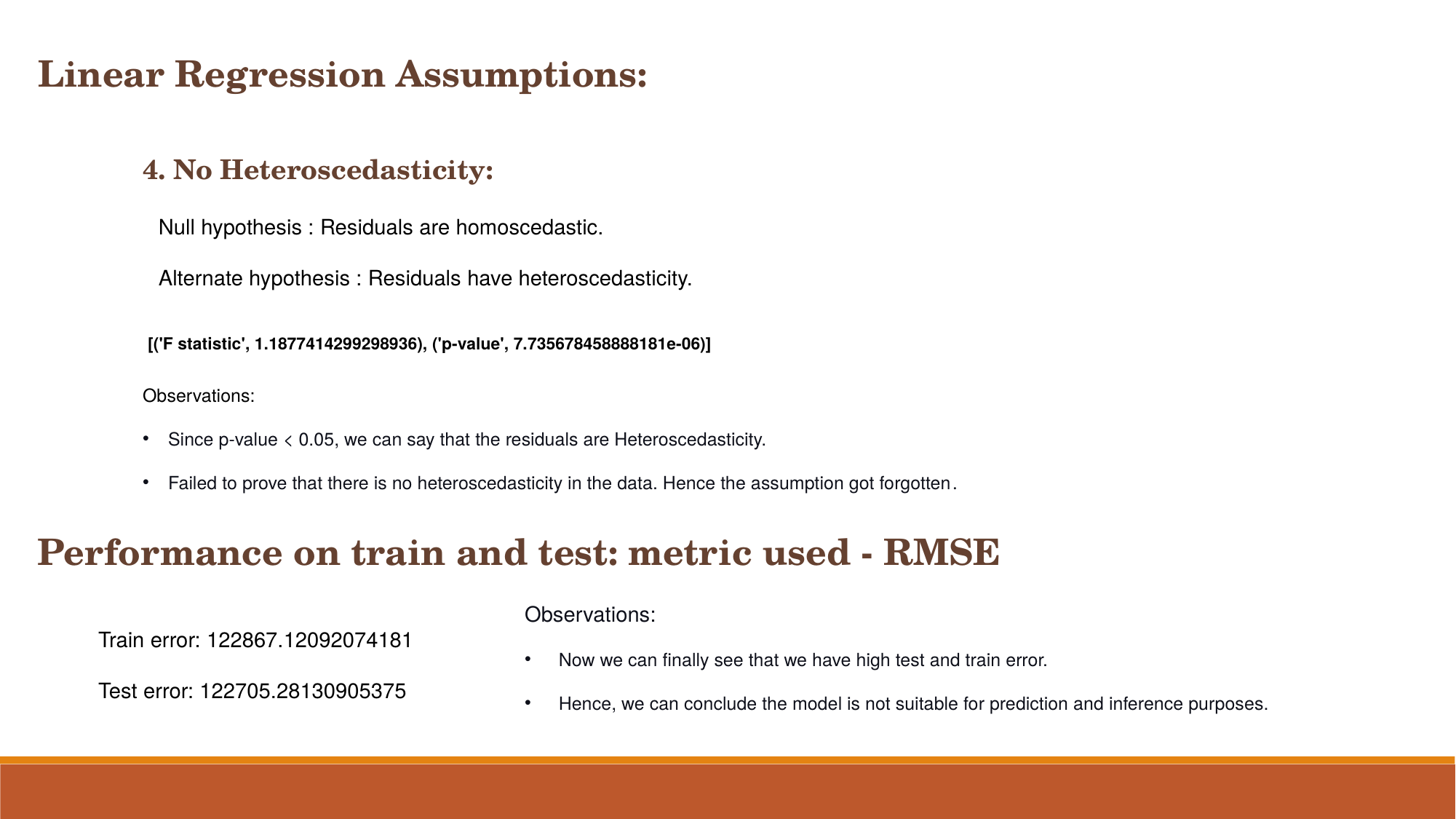

Linear Regression Assumptions:
4. No Heteroscedasticity:
Null hypothesis : Residuals are homoscedastic.

Alternate hypothesis : Residuals have heteroscedasticity.

[('F statistic', 1.1877414299298936), ('p-value', 7.735678458888181e-06)]
Observations:

 Since p-value < 0.05, we can say that the residuals are Heteroscedasticity.

 Failed to prove that there is no heteroscedasticity in the data. Hence the assumption got forgotten.
Performance on train and test: metric used - RMSE
Observations:

Now we can finally see that we have high test and train error.

Hence, we can conclude the model is not suitable for prediction and inference purposes.
Train error: 122867.12092074181

Test error: 122705.28130905375